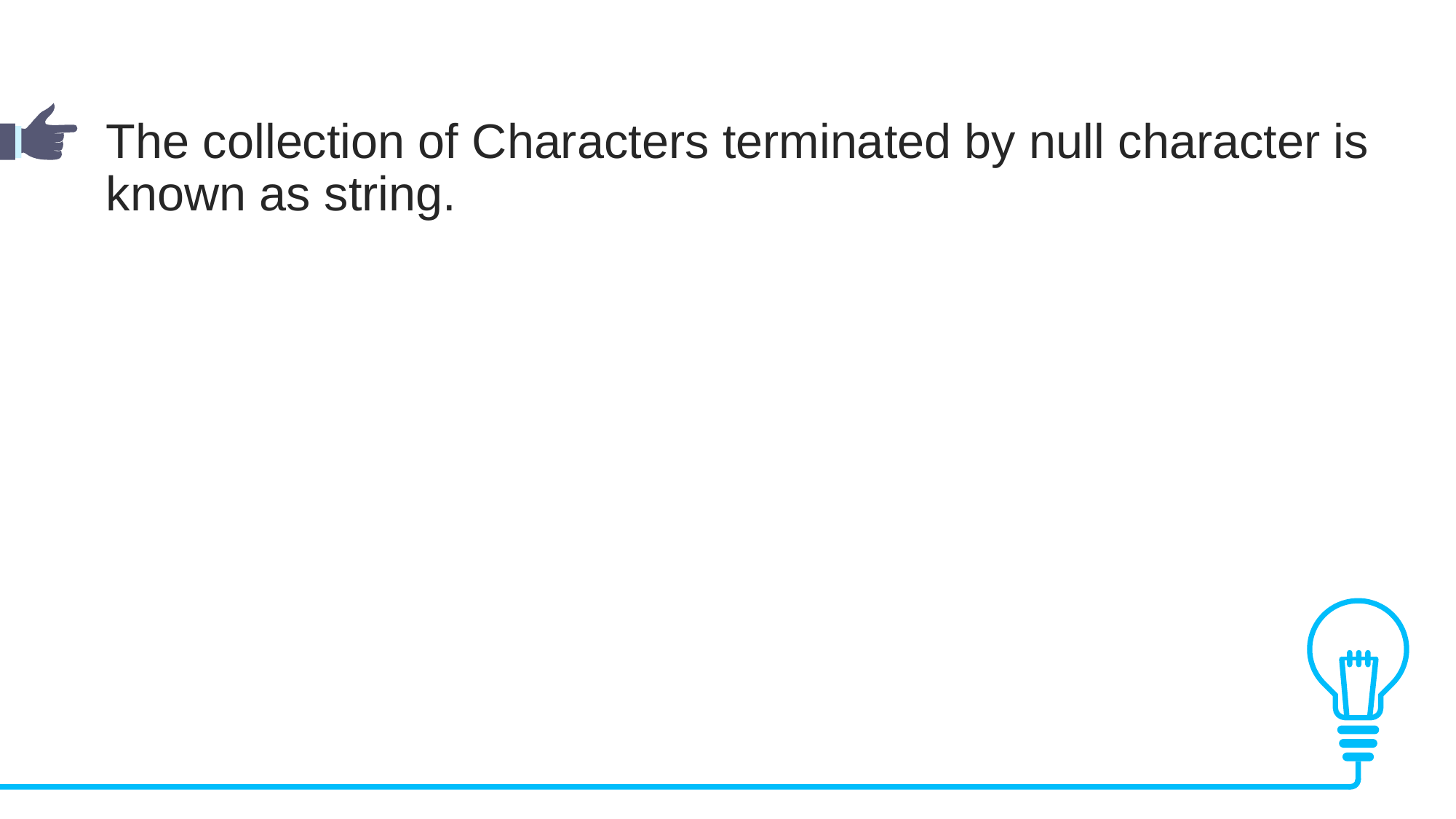

The collection of Characters terminated by null character is known as string.